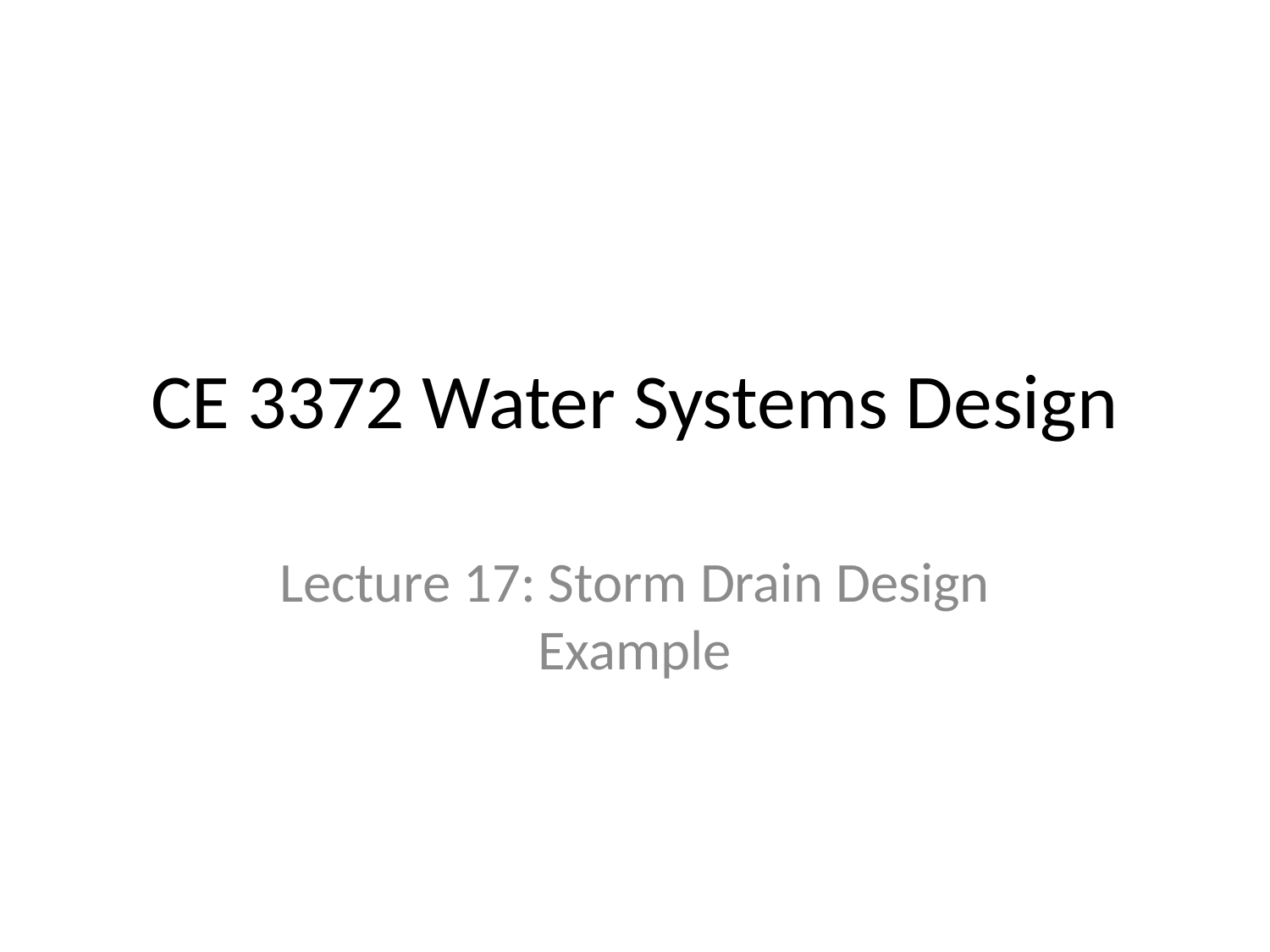

# CE 3372 Water Systems Design
Lecture 17: Storm Drain Design Example